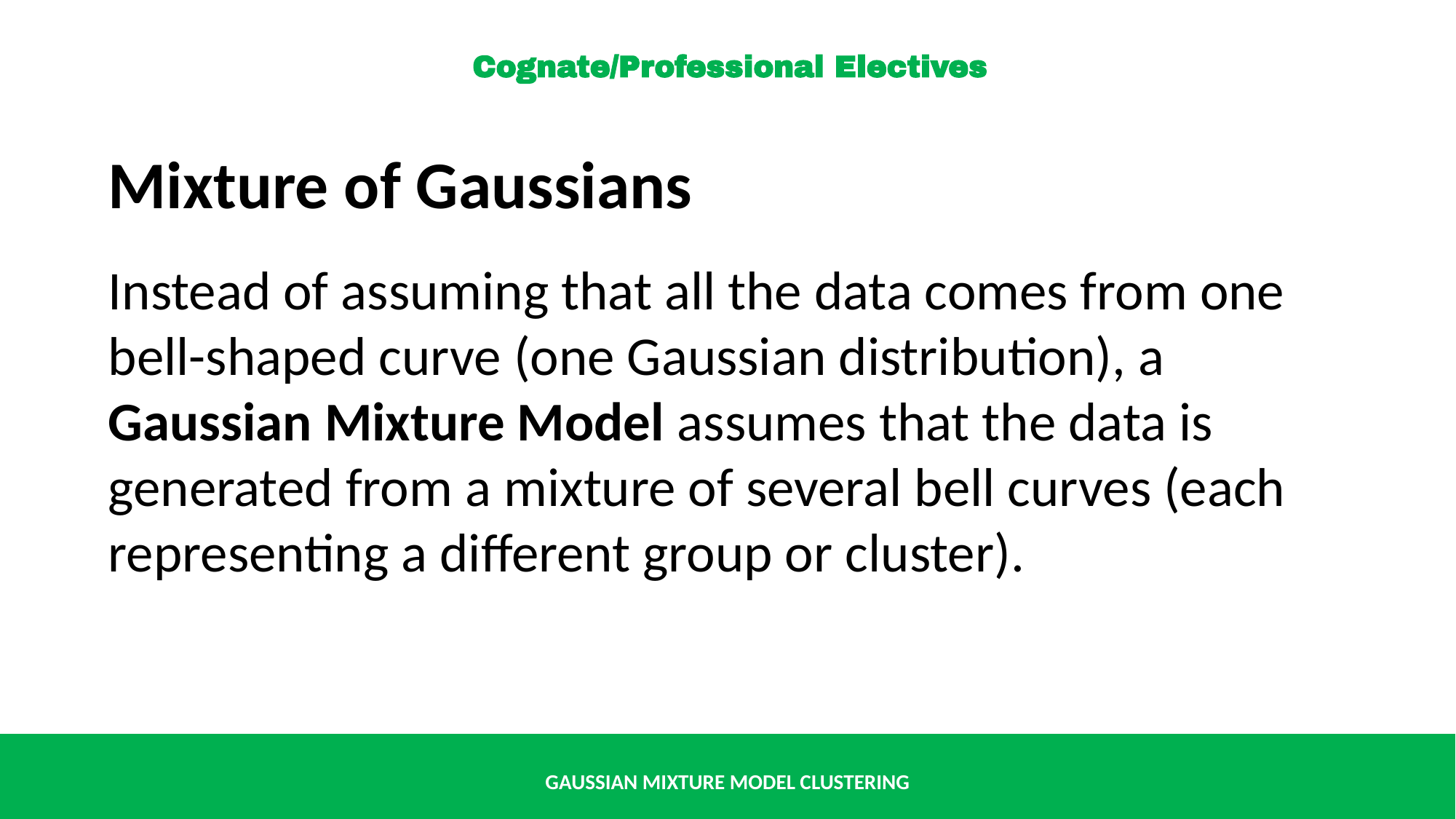

Mixture of Gaussians

Instead of assuming that all the data comes from one bell-shaped curve (one Gaussian distribution), a Gaussian Mixture Model assumes that the data is generated from a mixture of several bell curves (each representing a different group or cluster).